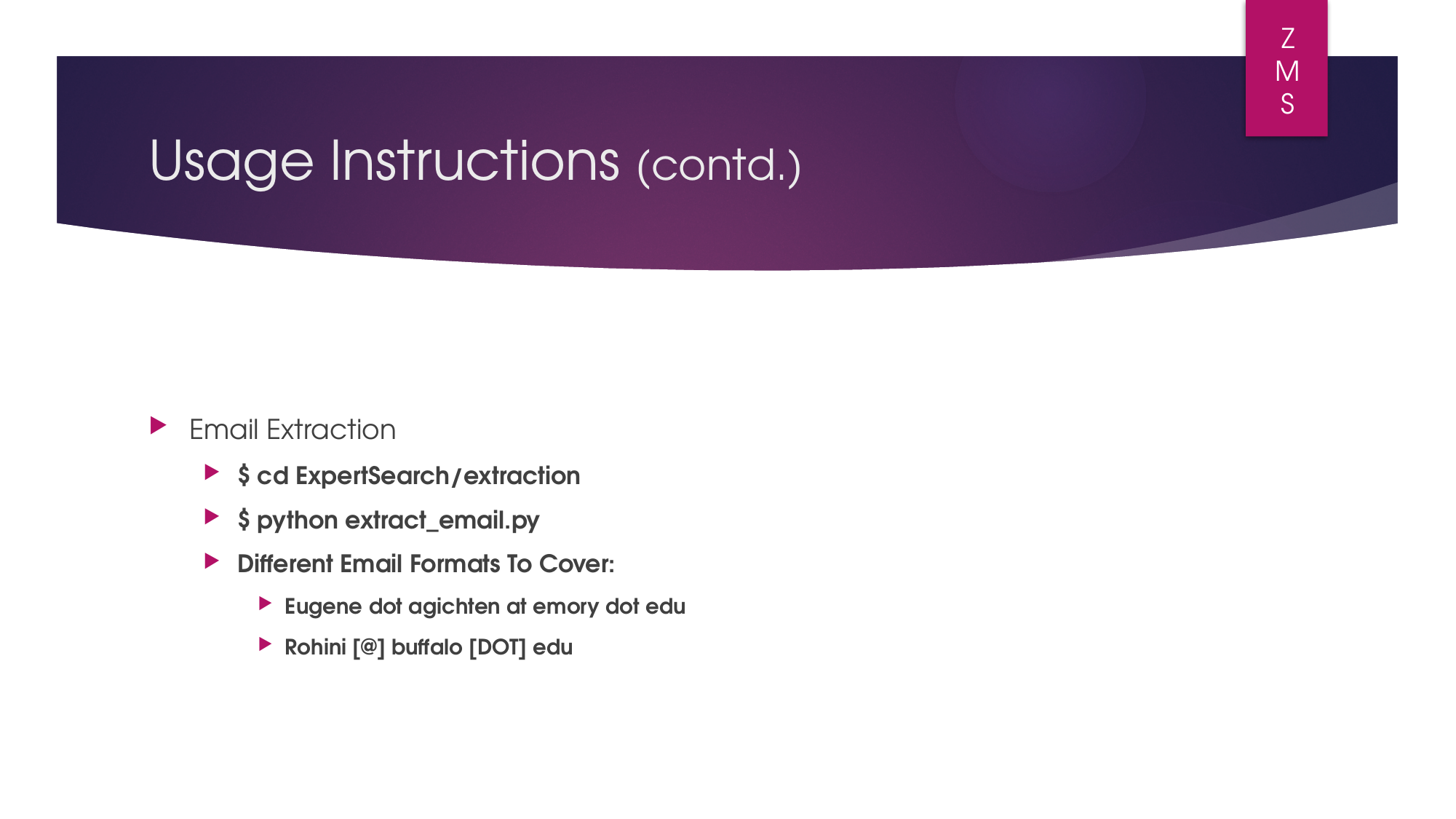

Z
M
S
# Usage Instructions (contd.)

Email Extraction
$ cd ExpertSearch/extraction
$ python extract_email.py
Different Email Formats To Cover:
Eugene dot agichten at emory dot edu
Rohini [@] buffalo [DOT] edu